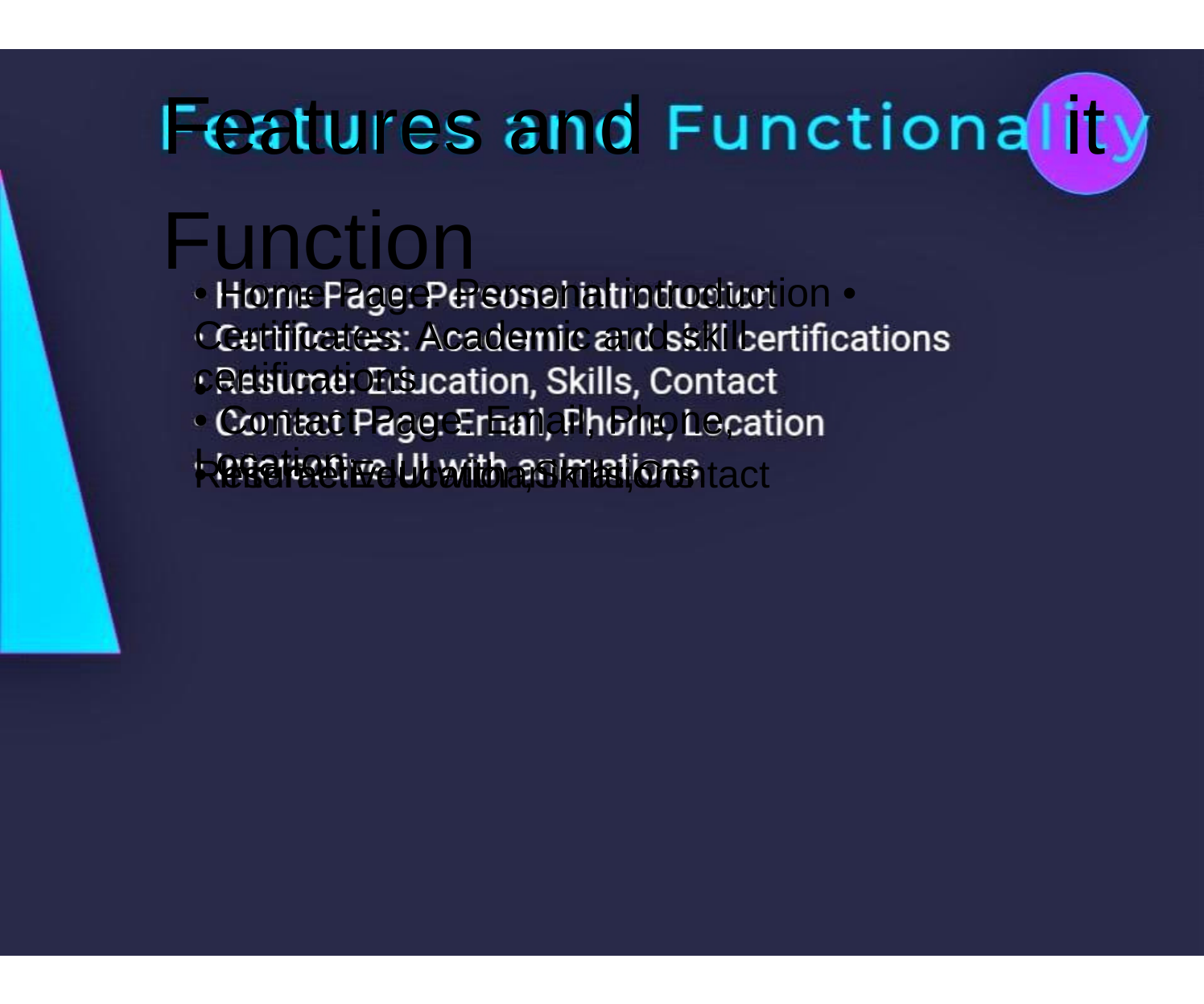

Features and Function
it

• Home Page: Personal introduction • Certificates: Academic and skill certifications
• Resume:Education,Skills,Contact

• Contact Page: Email, Phone, Location
• InteractiveUIwithanimations